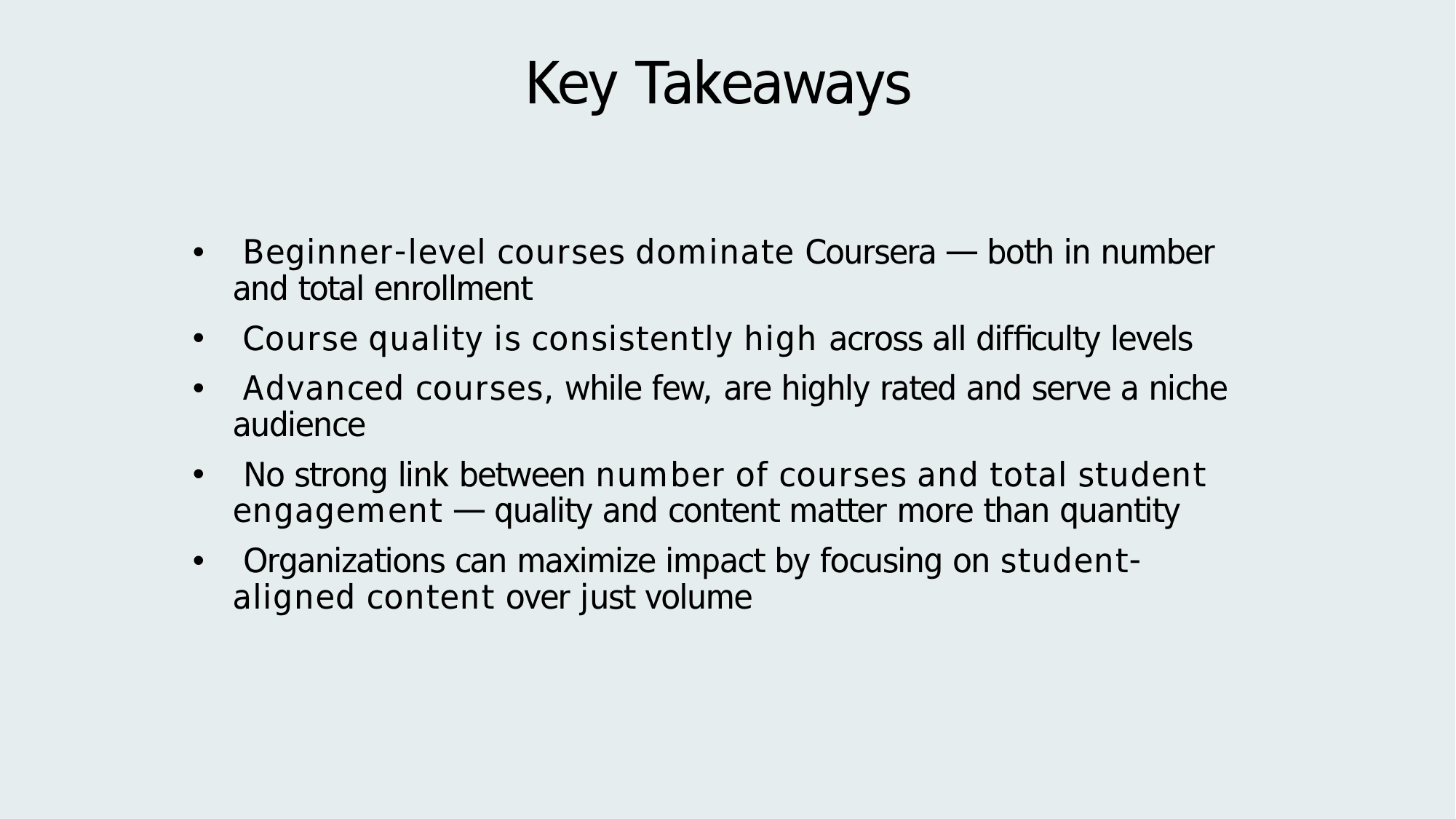

# Key Takeaways
 Beginner-level courses dominate Coursera — both in number and total enrollment
 Course quality is consistently high across all difficulty levels
 Advanced courses, while few, are highly rated and serve a niche audience
 No strong link between number of courses and total student engagement — quality and content matter more than quantity
 Organizations can maximize impact by focusing on student-aligned content over just volume